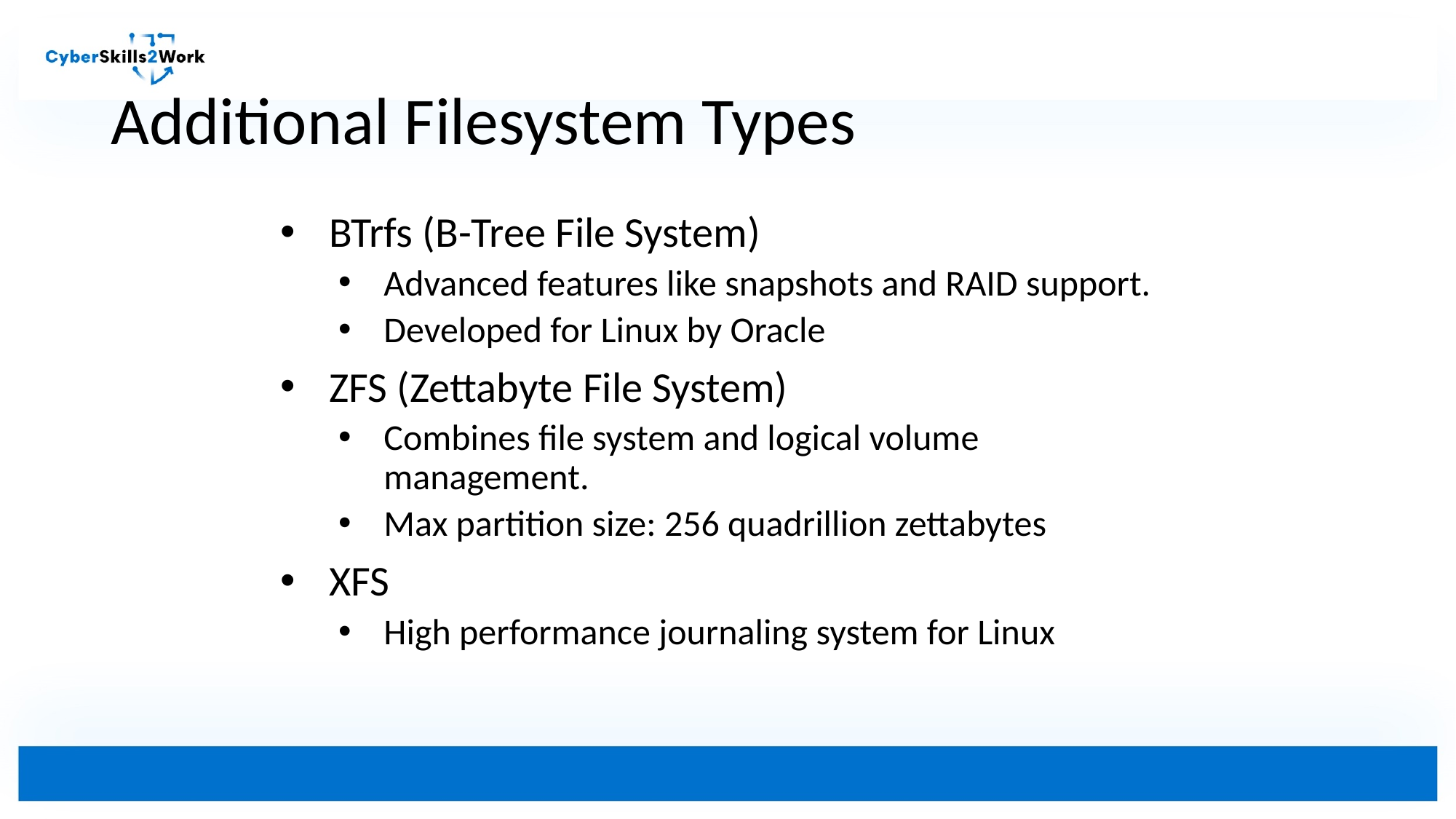

# Additional Filesystem Types
BTrfs (B-Tree File System)
Advanced features like snapshots and RAID support.
Developed for Linux by Oracle
ZFS (Zettabyte File System)
Combines file system and logical volume management.
Max partition size: 256 quadrillion zettabytes
XFS
High performance journaling system for Linux